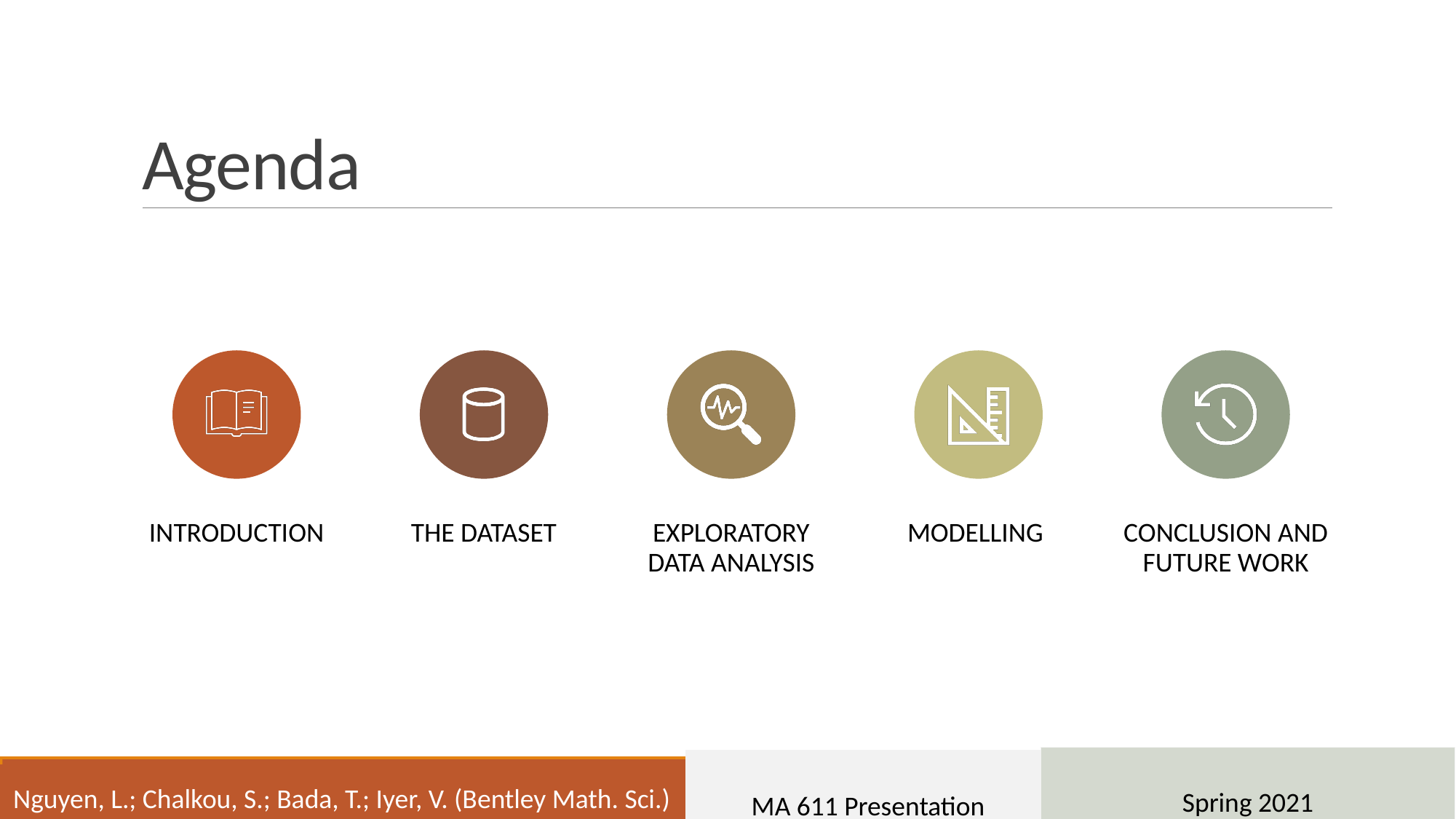

# Agenda
Introduction
The Dataset
Exploratory Data Analysis
Modelling
Conclusion and Future Work
Spring 2021
MA 611 Presentation
Nguyen, L.; Chalkou, S.; Bada, T.; Iyer, V. (Bentley Math. Sci.)
2